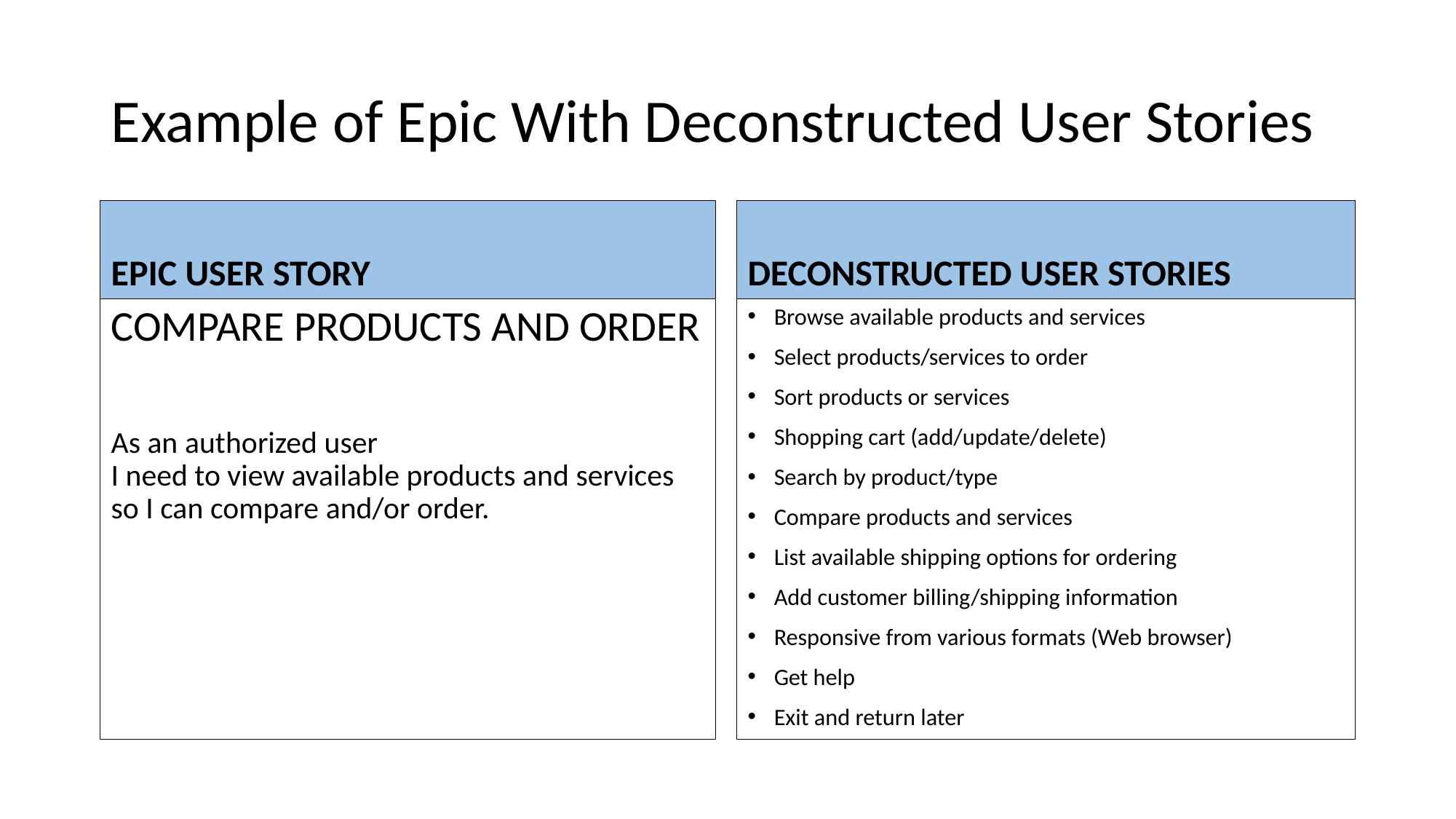

# Example of Epic With Deconstructed User Stories
EPIC USER STORY
DECONSTRUCTED USER STORIES
COMPARE PRODUCTS AND ORDER

As an authorized user
I need to view available products and services
so I can compare and/or order.
Browse available products and services
Select products/services to order
Sort products or services
Shopping cart (add/update/delete)
Search by product/type
Compare products and services
List available shipping options for ordering
Add customer billing/shipping information
Responsive from various formats (Web browser)
Get help
Exit and return later